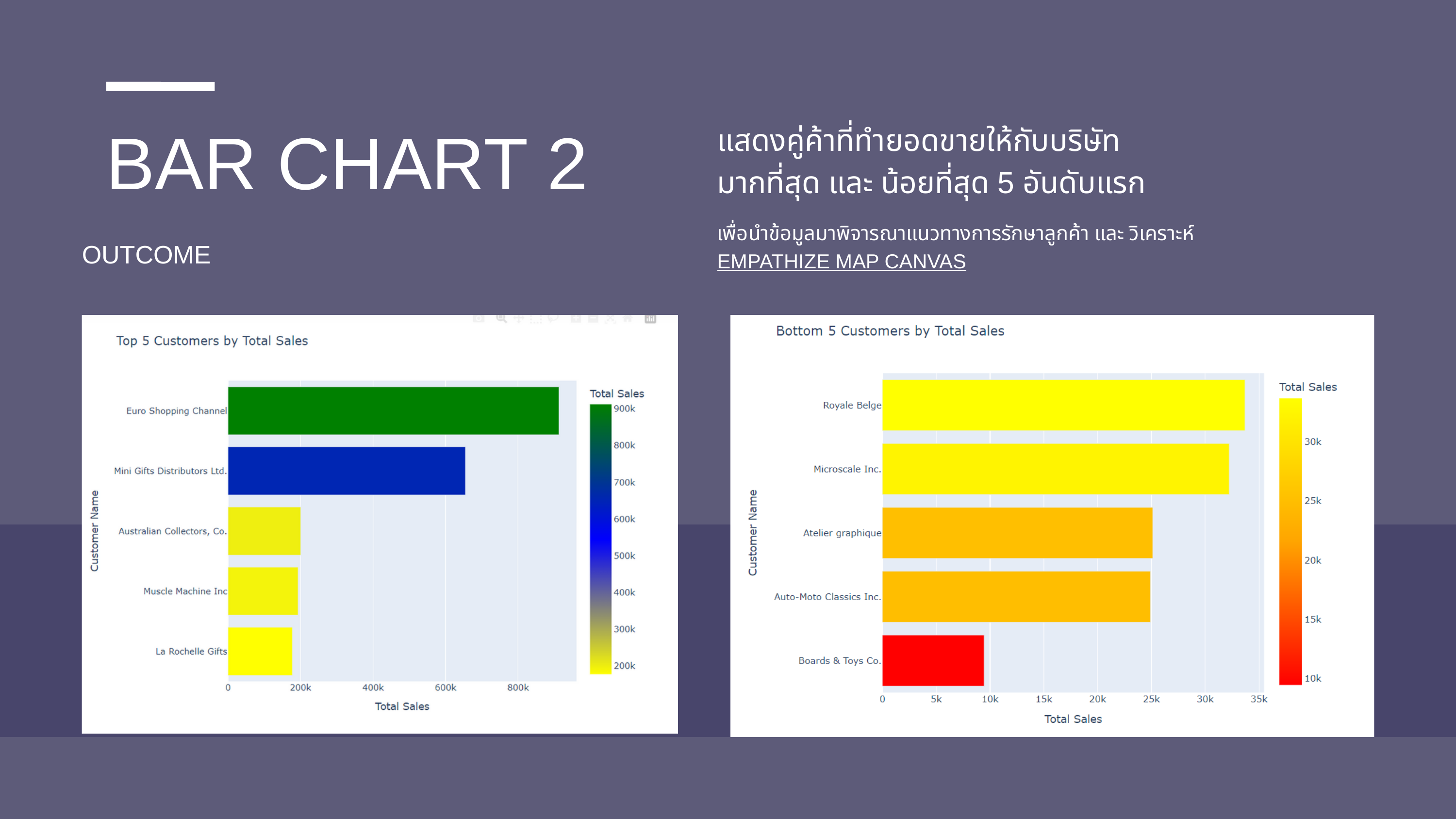

แสดงคู่ค้าที่ทำยอดขายให้กับบริษัท
มากที่สุด และ น้อยที่สุด 5 อันดับแรก
BAR CHART 2
เพื่อนำข้อมูลมาพิจารณาแนวทางการรักษาลูกค้า และ วิเคราะห์  EMPATHIZE MAP CANVAS
OUTCOME